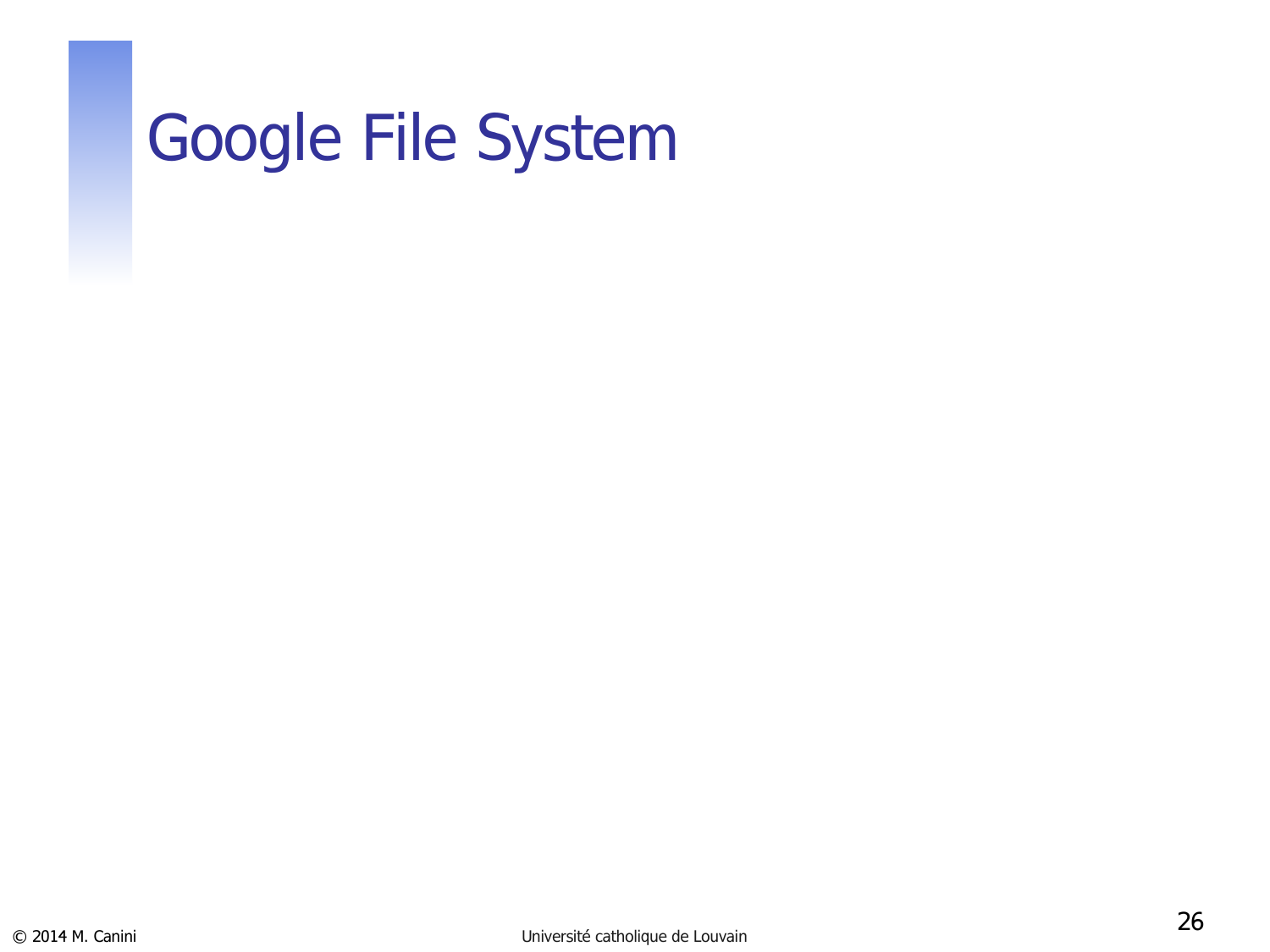

# Google File System
26
Université catholique de Louvain